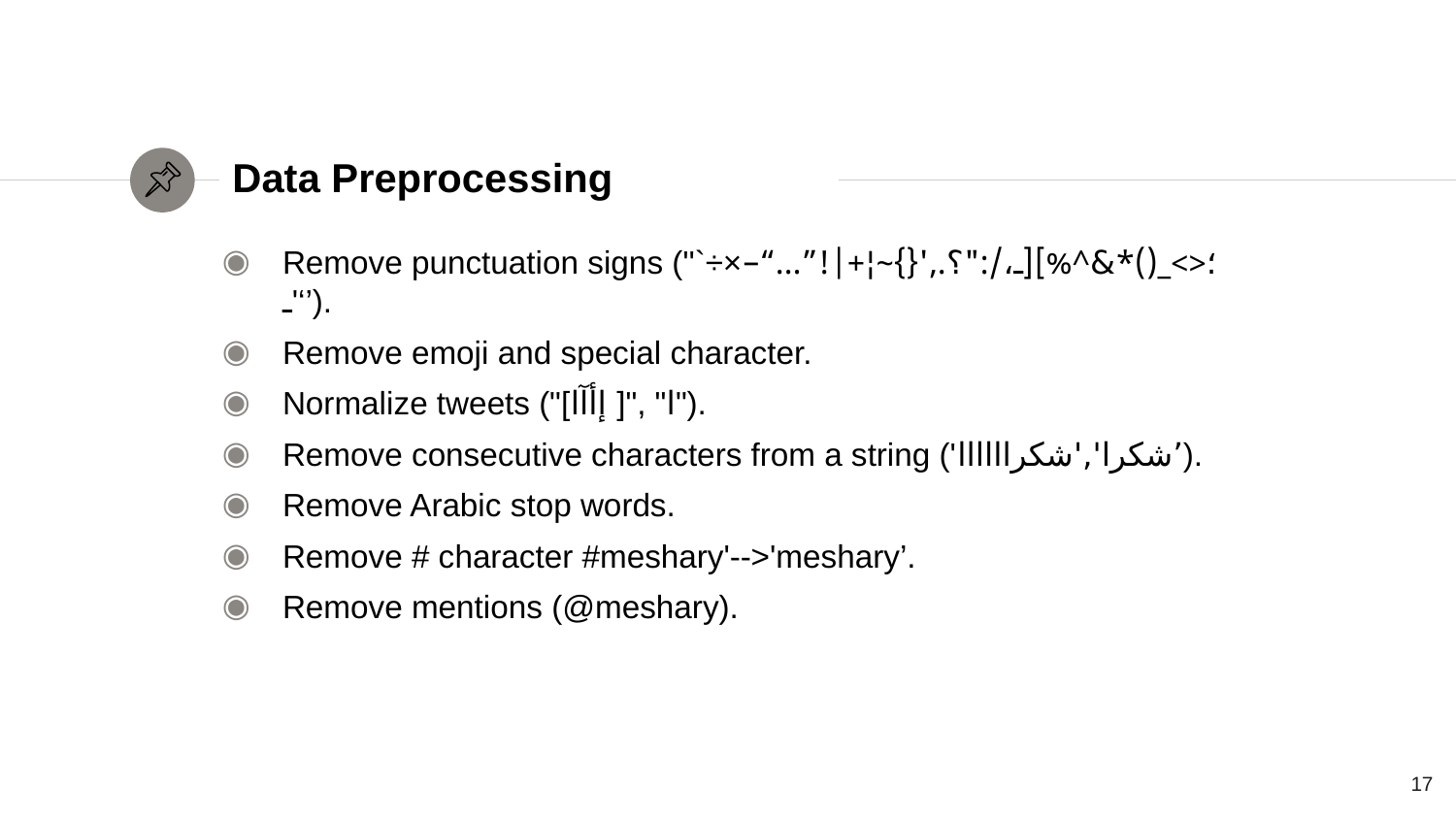

# Data Preprocessing

Remove punctuation signs (''`÷×؛<>_()*&^%][ـ،/:"؟.,'{}~¦+|!”…“–ـ'‘’).
Remove emoji and special character.
Normalize tweets ("[إأآا ]", "ا").
Remove consecutive characters from a string ('شكرا','شكراااااا’).
Remove Arabic stop words.
Remove # character #meshary'-->'meshary’.
Remove mentions (@meshary).

17